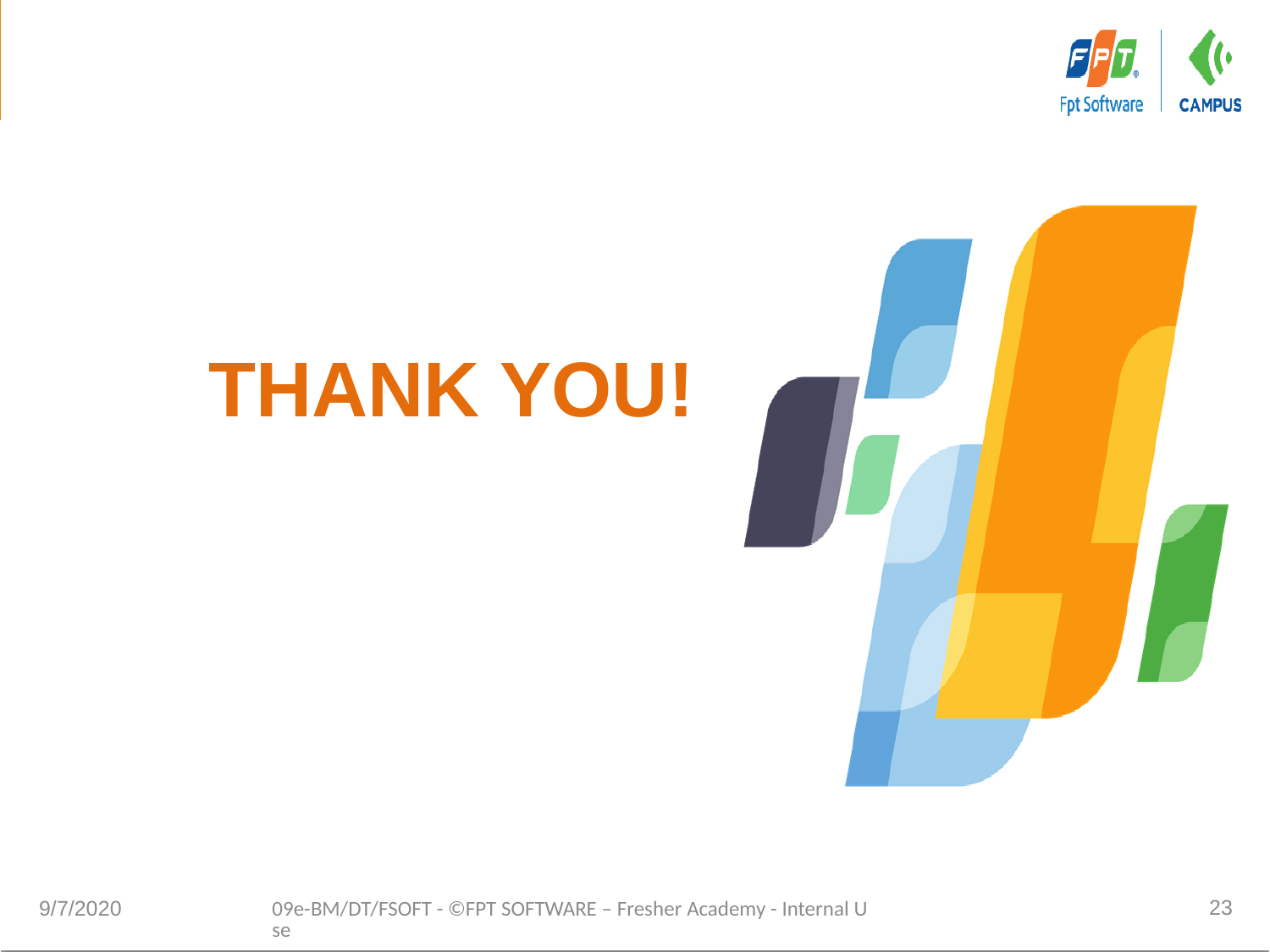

# THANK YOU!

23
9/7/2020
09e-BM/DT/FSOFT - ©FPT SOFTWARE – Fresher Academy - Internal Use